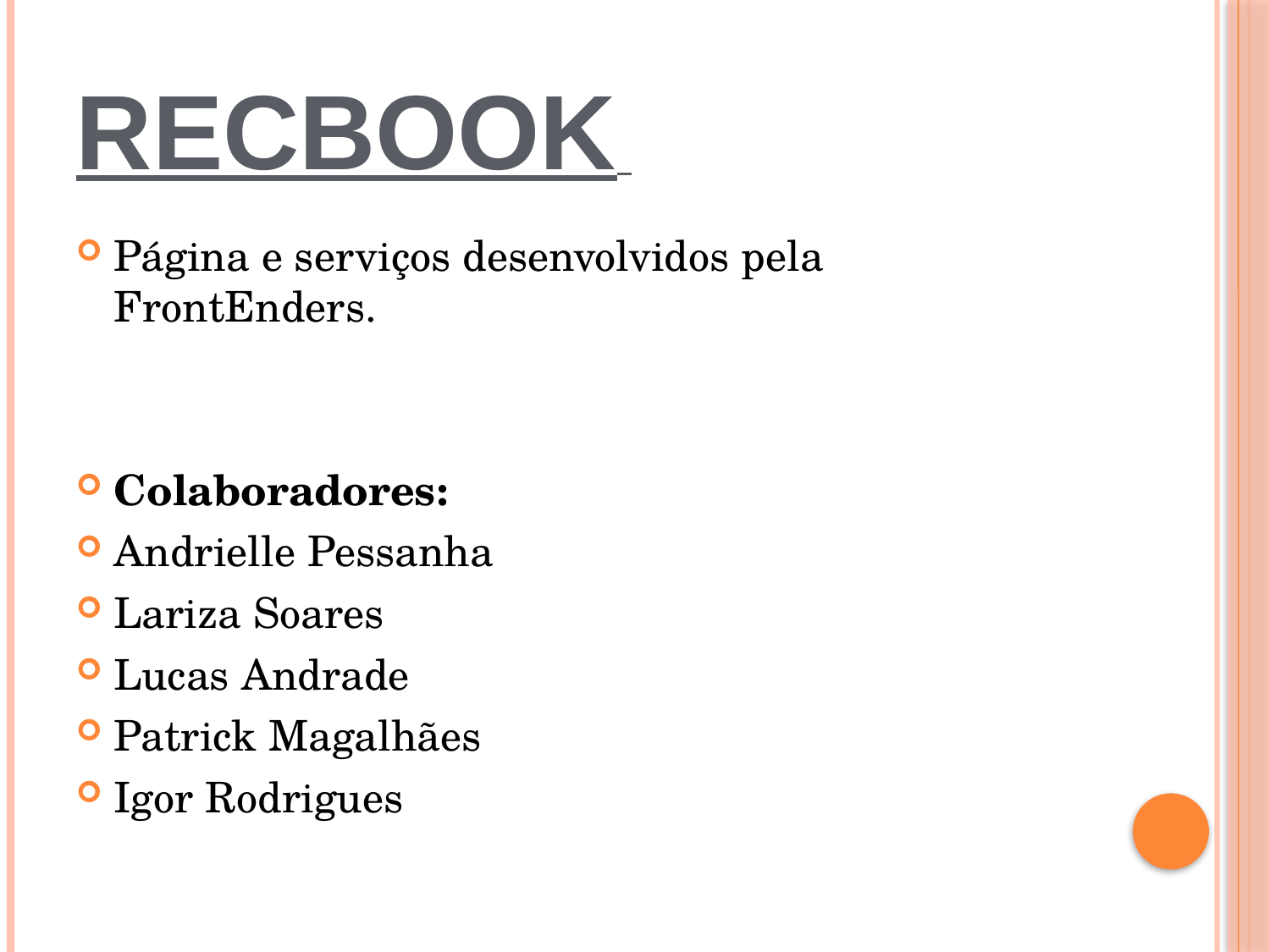

# Recbook
Página e serviços desenvolvidos pela FrontEnders.

Colaboradores:
Andrielle Pessanha
Lariza Soares
Lucas Andrade
Patrick Magalhães
Igor Rodrigues